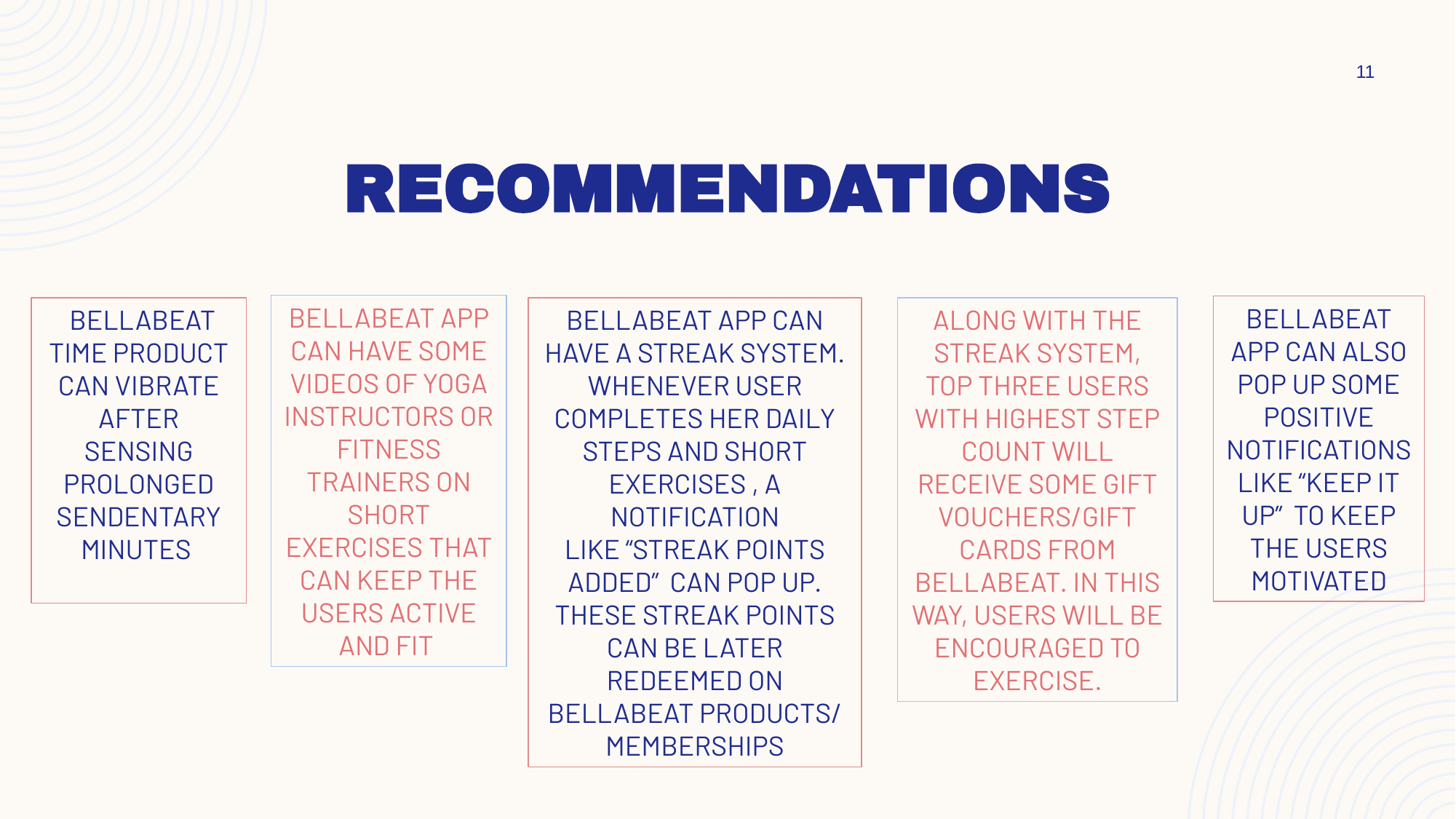

11
# Recommendations
BELLABEAT APP CAN HAVE SOME VIDEOS OF YOGA INSTRUCTORS OR FITNESS TRAINERS ON SHORT EXERCISES THAT CAN KEEP THE USERS ACTIVE AND FIT
BELLABEAT APP CAN ALSO POP UP SOME POSITIVE NOTIFICATIONS LIKE “KEEP IT UP”  TO KEEP THE USERS MOTIVATED
 Bellabeat time product can vibrate after sensing prolonged Sendentary minutes

BELLABEAT APP CAN HAVE A STREAK SYSTEM. WHENEVER USER COMPLETES HER DAILY STEPS AND SHORT EXERCISES , A NOTIFICATION
LIKE “STREAK POINTS ADDED”  CAN POP UP.
THESE STREAK POINTS CAN BE LATER REDEEMED ON BELLABEAT PRODUCTS/
MEMBERSHIPS
ALONG WITH THE STREAK SYSTEM, TOP THREE USERS WITH HIGHEST STEP COUNT WILL RECEIVE SOME GIFT VOUCHERS/GIFT CARDS FROM BELLABEAT. IN THIS WAY, USERS WILL BE ENCOURAGED TO EXERCISE.